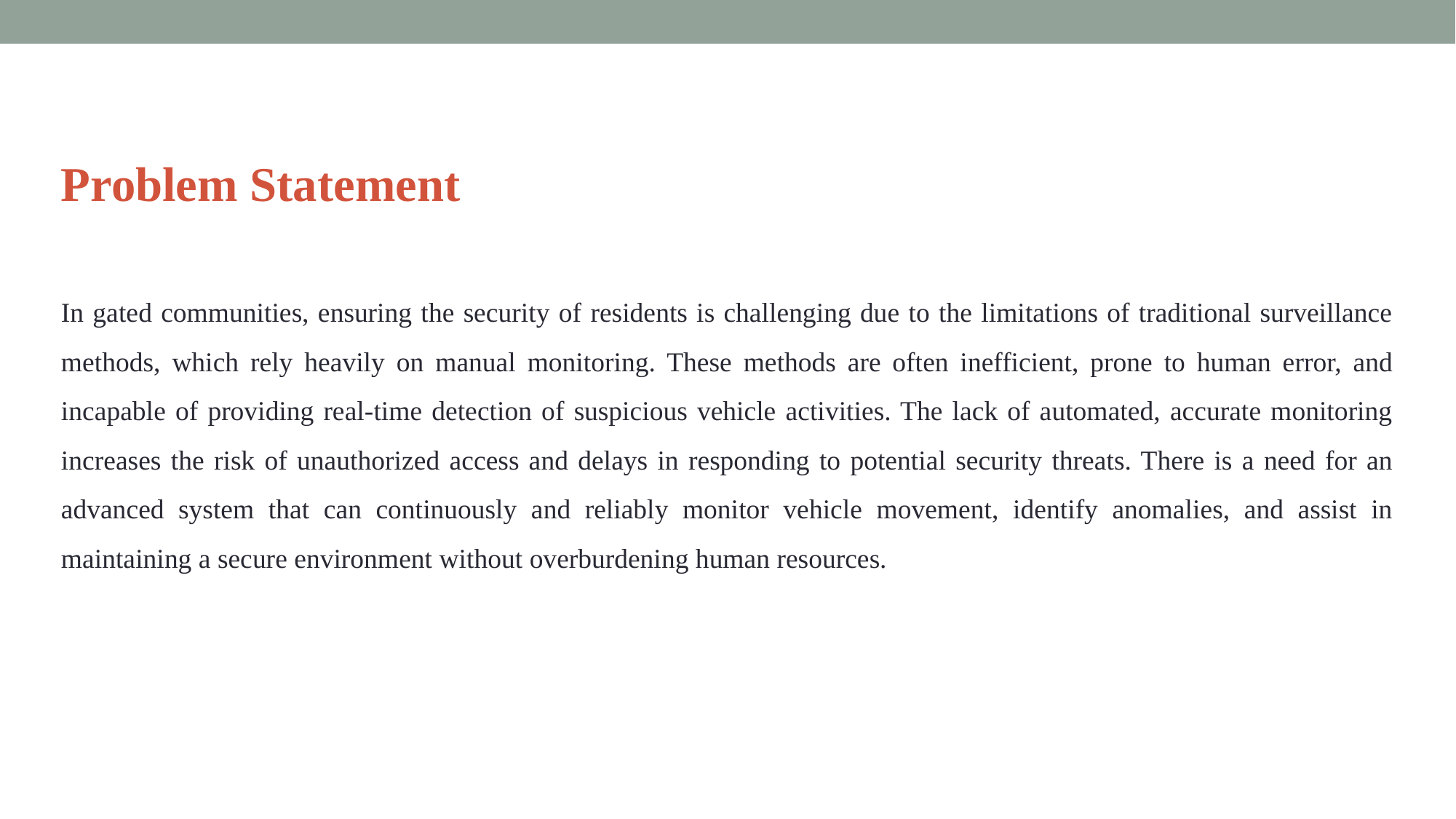

# Problem Statement
In gated communities, ensuring the security of residents is challenging due to the limitations of traditional surveillance methods, which rely heavily on manual monitoring. These methods are often inefficient, prone to human error, and incapable of providing real-time detection of suspicious vehicle activities. The lack of automated, accurate monitoring increases the risk of unauthorized access and delays in responding to potential security threats. There is a need for an advanced system that can continuously and reliably monitor vehicle movement, identify anomalies, and assist in maintaining a secure environment without overburdening human resources.